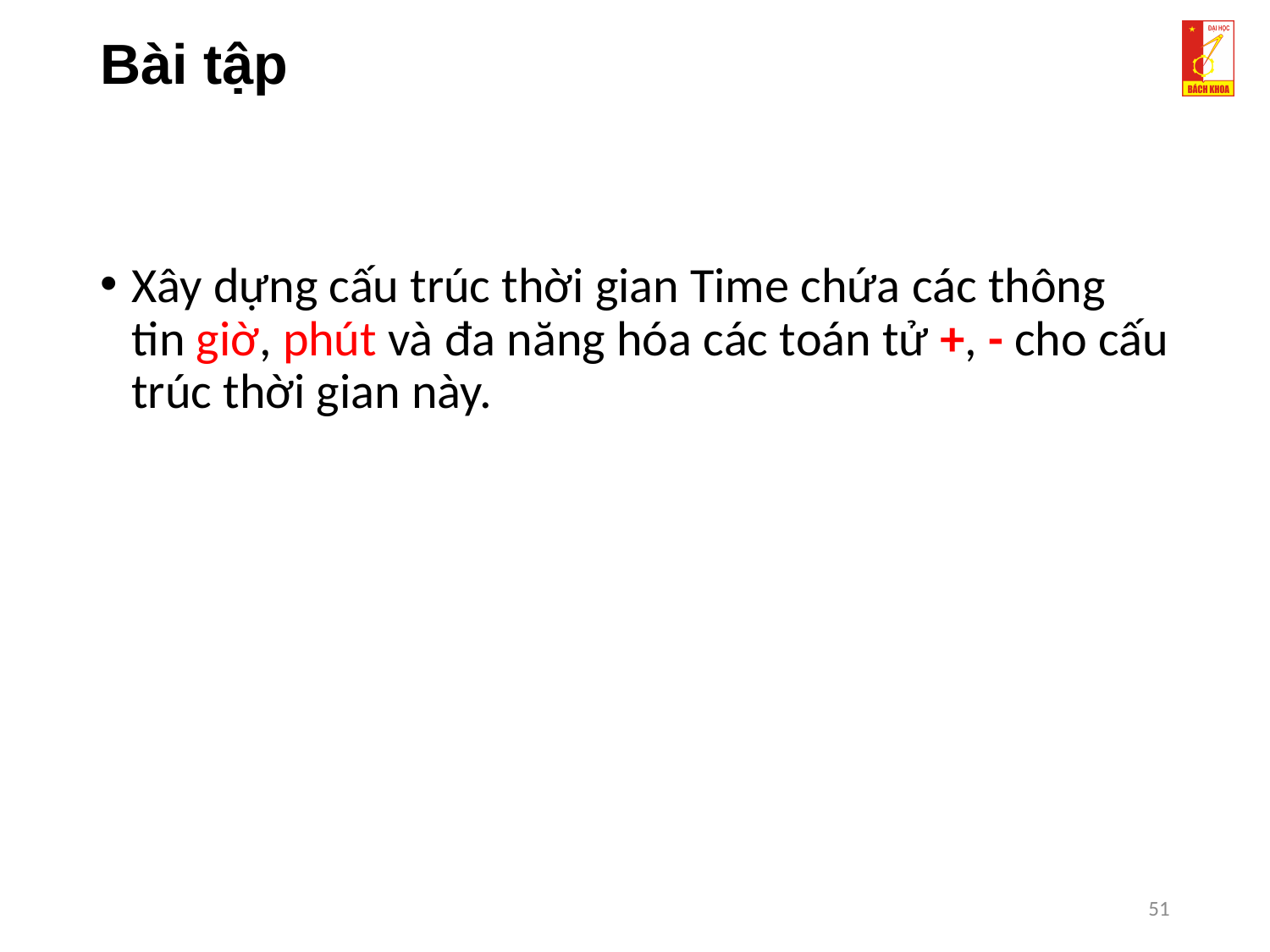

# Bài tập
Xây dựng cấu trúc thời gian Time chứa các thông tin giờ, phút và đa năng hóa các toán tử +, - cho cấu trúc thời gian này.
51